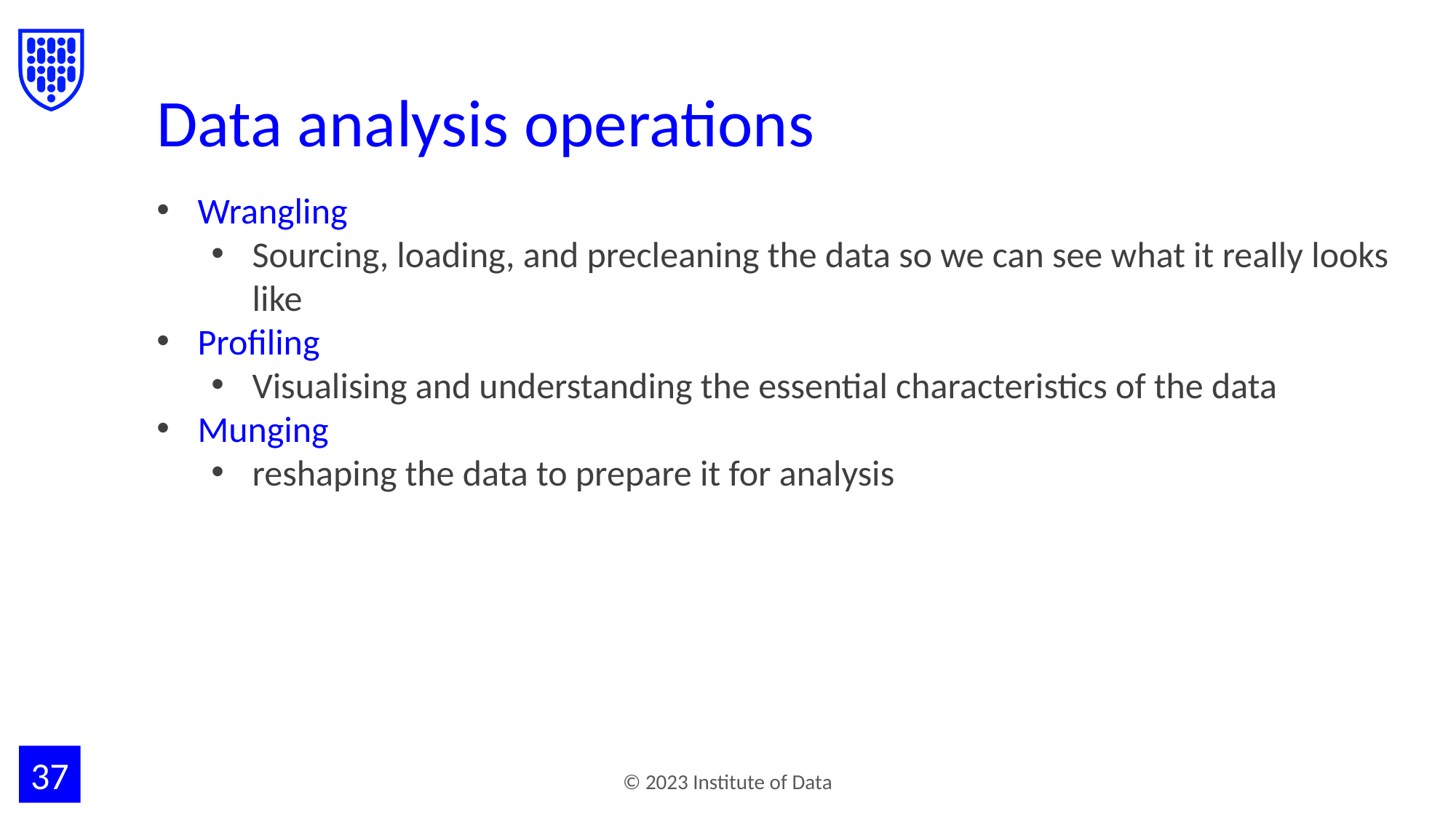

# Data analysis operations
Wrangling
Sourcing, loading, and precleaning the data so we can see what it really looks like
Profiling
Visualising and understanding the essential characteristics of the data
Munging
reshaping the data to prepare it for analysis